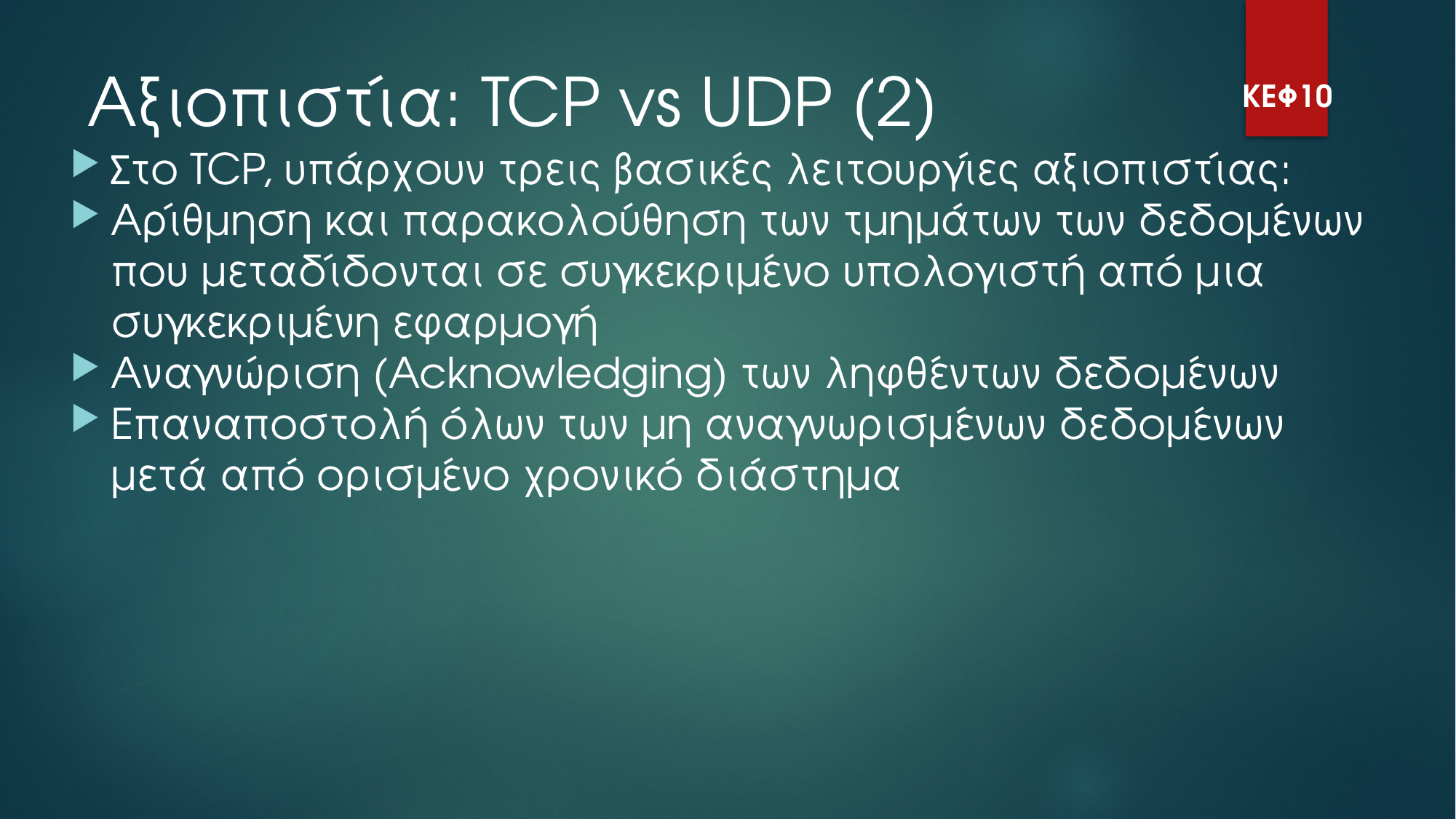

Αξιοπιστία: TCP vs UDP (2)
ΚΕΦ10
Στο TCP, υπάρχουν τρεις βασικές λειτουργίες αξιοπιστίας:
Αρίθμηση και παρακολούθηση των τμημάτων των δεδομένων που μεταδίδονται σε συγκεκριμένο υπολογιστή από μια συγκεκριμένη εφαρμογή
Αναγνώριση (Acknowledging) των ληφθέντων δεδομένων
Επαναποστολή όλων των μη αναγνωρισμένων δεδομένων μετά από ορισμένο χρονικό διάστημα